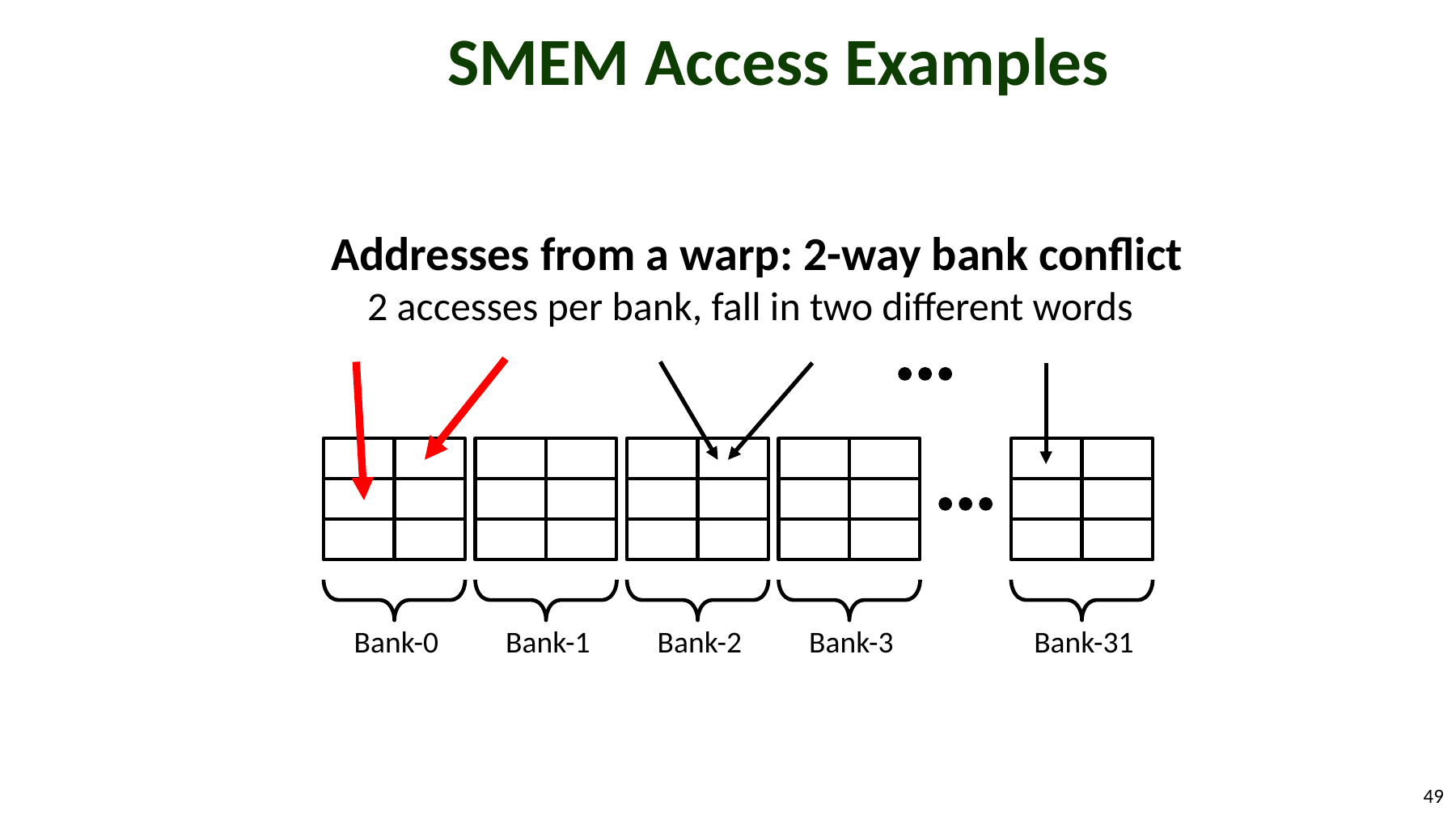

# SMEM Access Examples
Addresses from a warp: 2-way bank conflict
    2 accesses per bank, fall in two different words

Bank-0

Bank-1

Bank-2

Bank-3

Bank-31

49
© 2012, NVIDIA